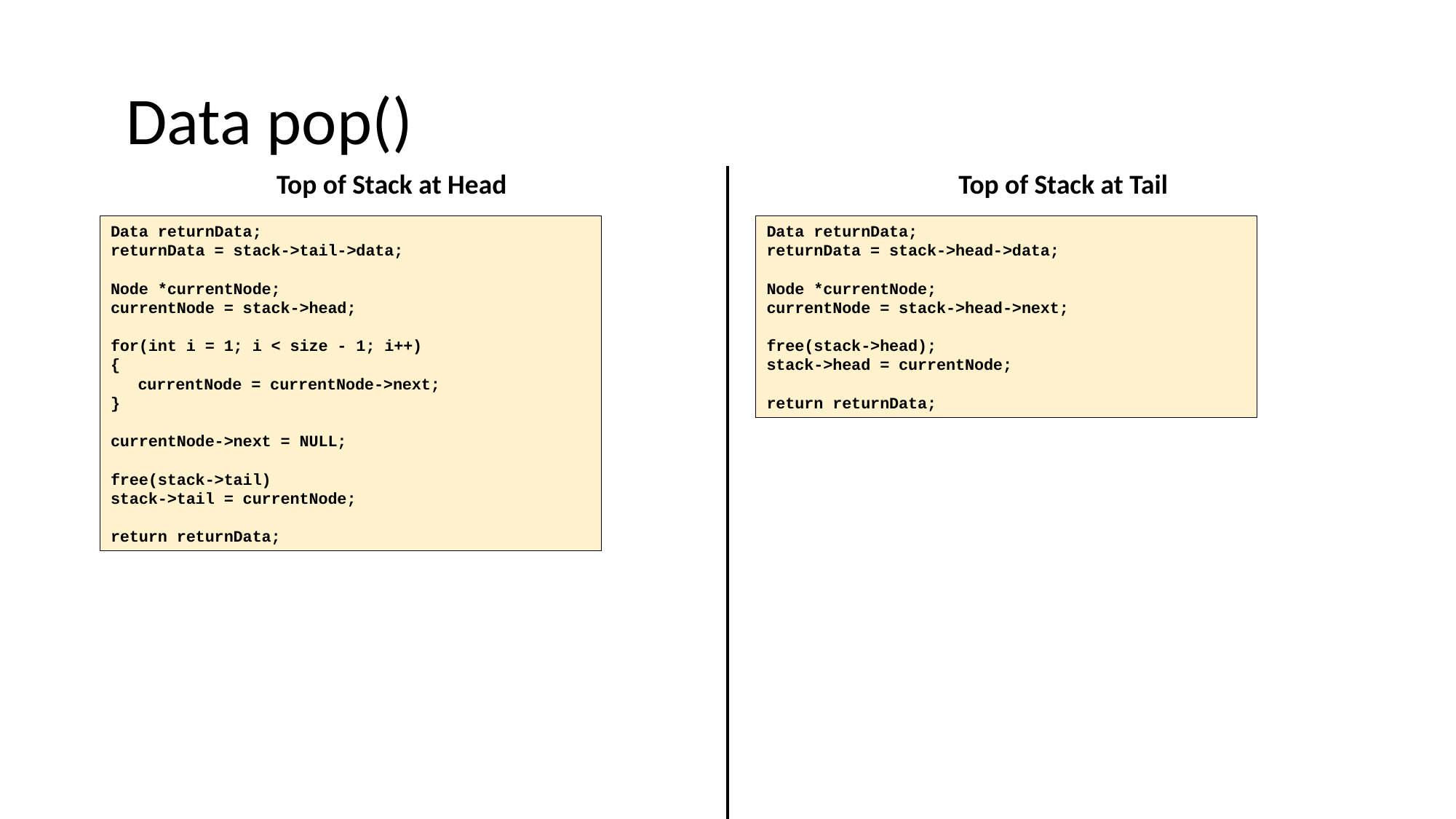

# Data pop()
| Top of Stack at Head | Top of Stack at Tail |
| --- | --- |
Data returnData;
returnData = stack->tail->data;

Node *currentNode;
currentNode = stack->head;

for(int i = 1; i < size - 1; i++)
{
	currentNode = currentNode->next;
}

currentNode->next = NULL;

free(stack->tail)
stack->tail = currentNode;

return returnData;
Data returnData;
returnData = stack->head->data;

Node *currentNode;
currentNode = stack->head->next;

free(stack->head);
stack->head = currentNode;

return returnData;